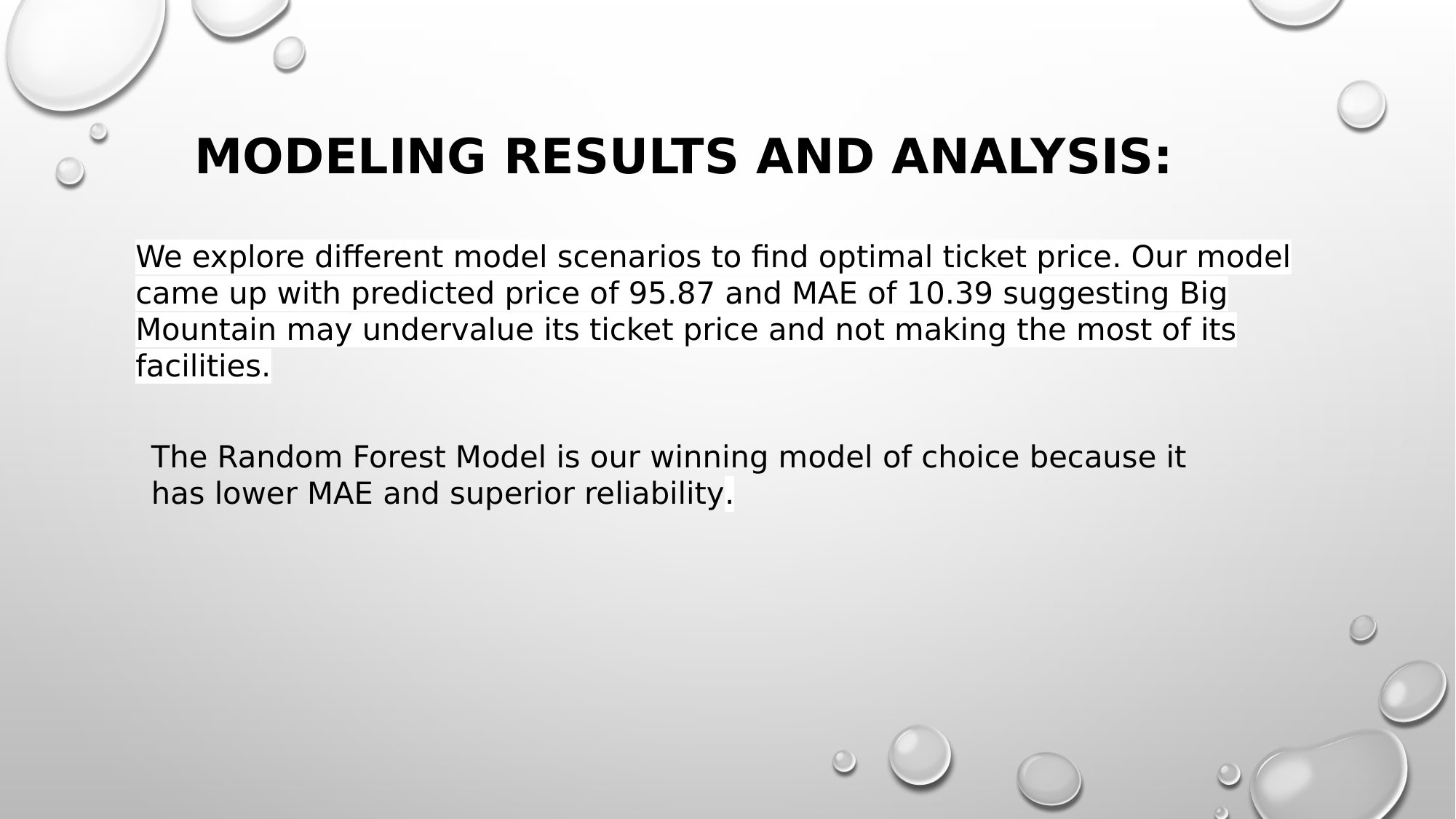

MODELING RESULTS AND ANALYSIS:
We explore different model scenarios to find optimal ticket price. Our model came up with predicted price of 95.87 and MAE of 10.39 suggesting Big Mountain may undervalue its ticket price and not making the most of its facilities.
The Random Forest Model is our winning model of choice because it has lower MAE and superior reliability.